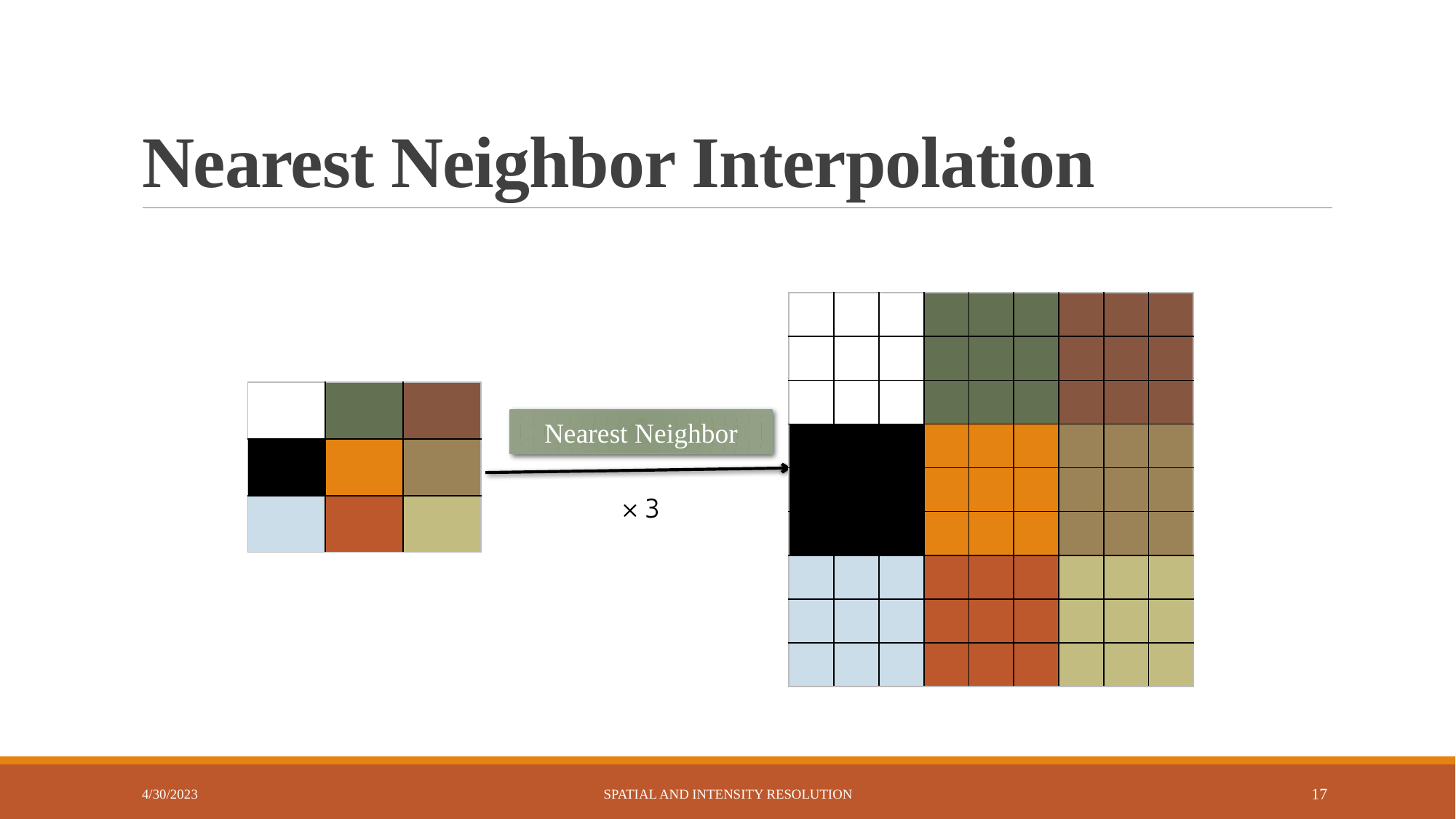

# Nearest Neighbor Interpolation
|  |  |  |  |  |  |  |  |  |
| --- | --- | --- | --- | --- | --- | --- | --- | --- |
|  |  |  |  |  |  |  |  |  |
|  |  |  |  |  |  |  |  |  |
|  |  |  |  |  |  |  |  |  |
|  |  |  |  |  |  |  |  |  |
|  |  |  |  |  |  |  |  |  |
|  |  |  |  |  |  |  |  |  |
|  |  |  |  |  |  |  |  |  |
|  |  |  |  |  |  |  |  |  |
|  |  |  |
| --- | --- | --- |
|  |  |  |
|  |  |  |
Nearest Neighbor
× 3
4/30/2023
Spatial and Intensity Resolution
17